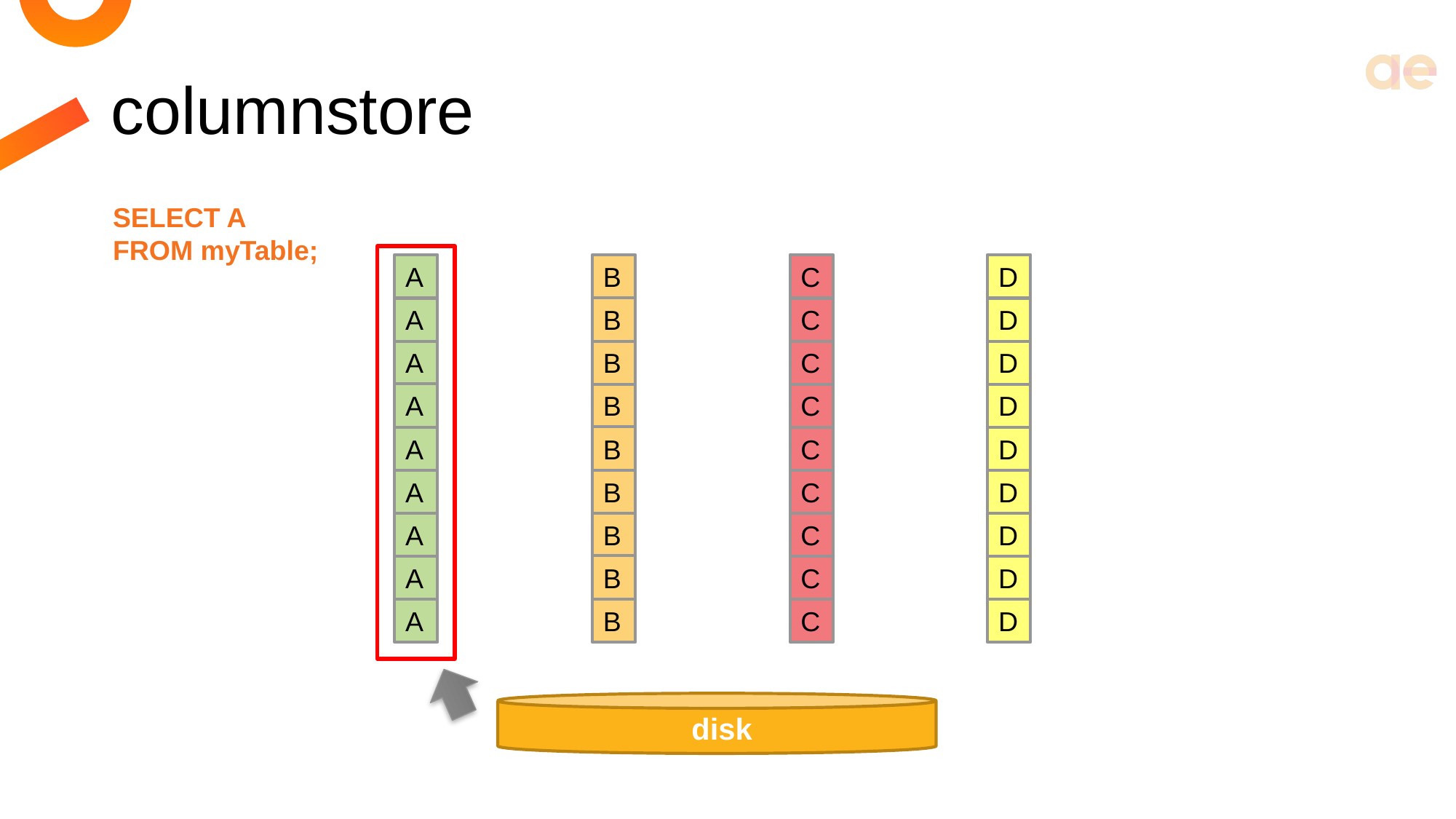

# columnstore
SELECT A
FROM myTable;

A
A
A
A
A
A
A
A
A
B
B
B
B
B
B
B
B
B
C
C
C
C
C
C
C
C
C
D
D
D
D
D
D
D
D
D

disk